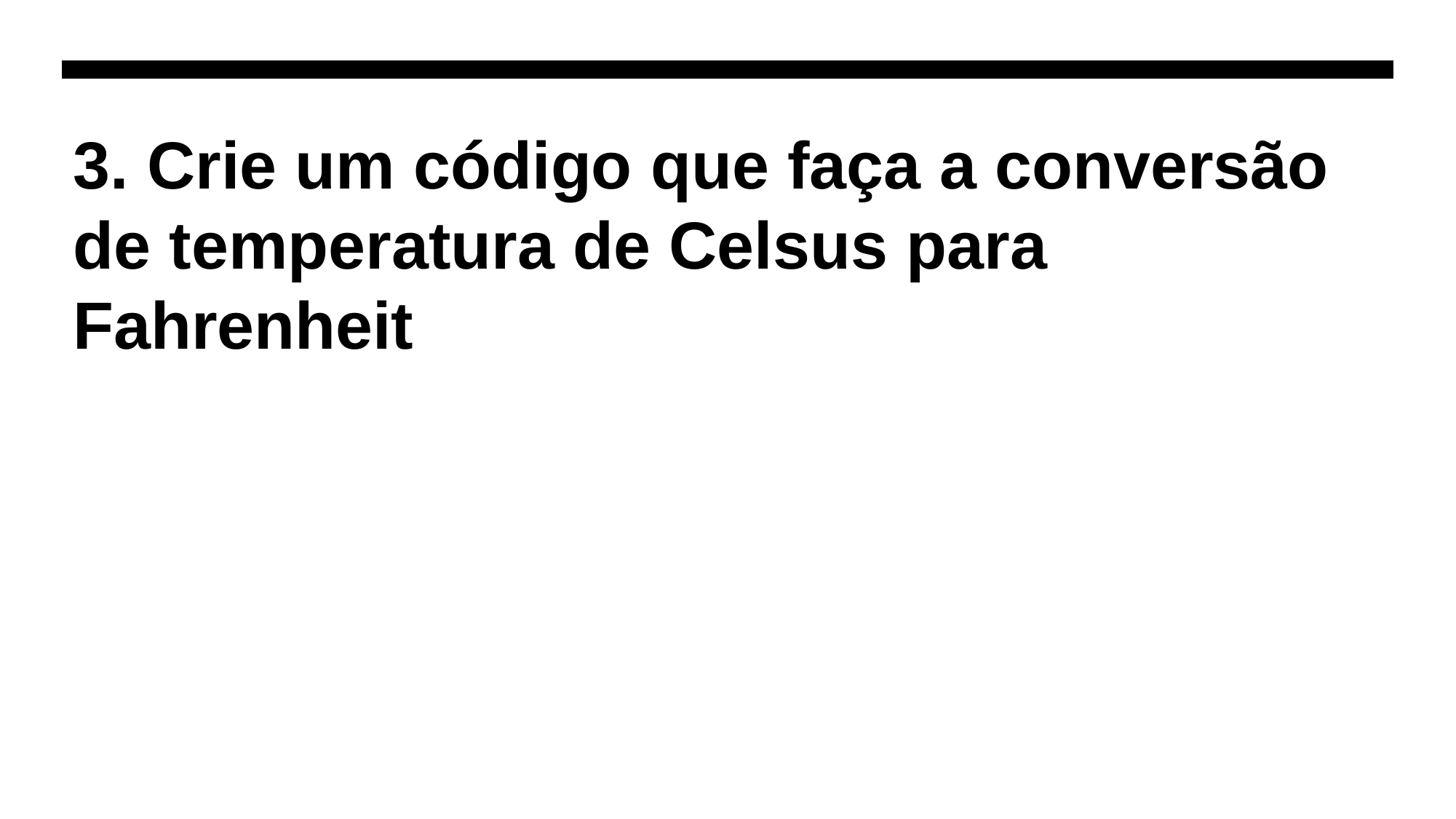

# 3. Crie um código que faça a conversão de temperatura de Celsus para Fahrenheit